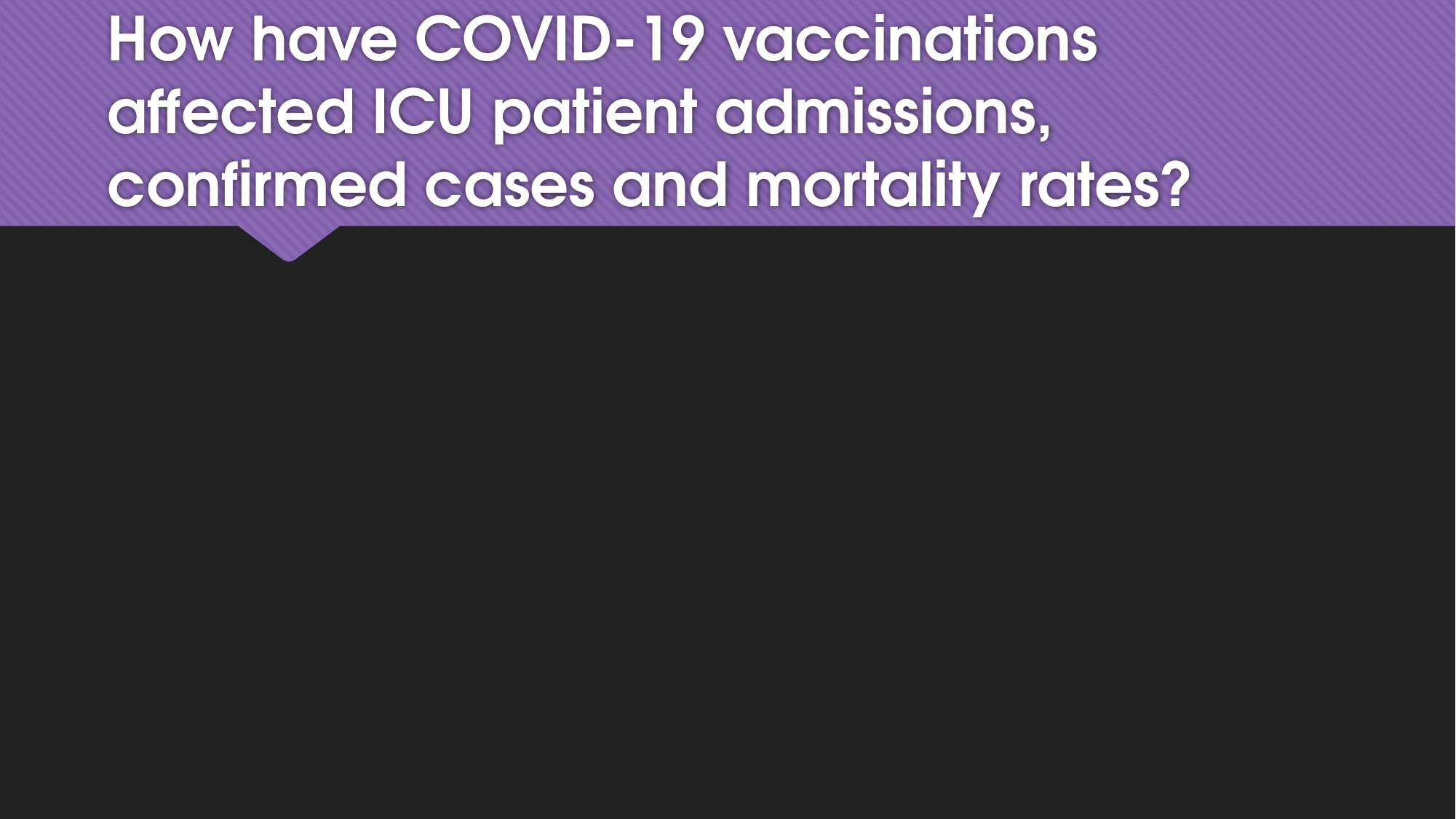

# How have COVID-19 vaccinations affected ICU patient admissions, confirmed cases and mortality rates?